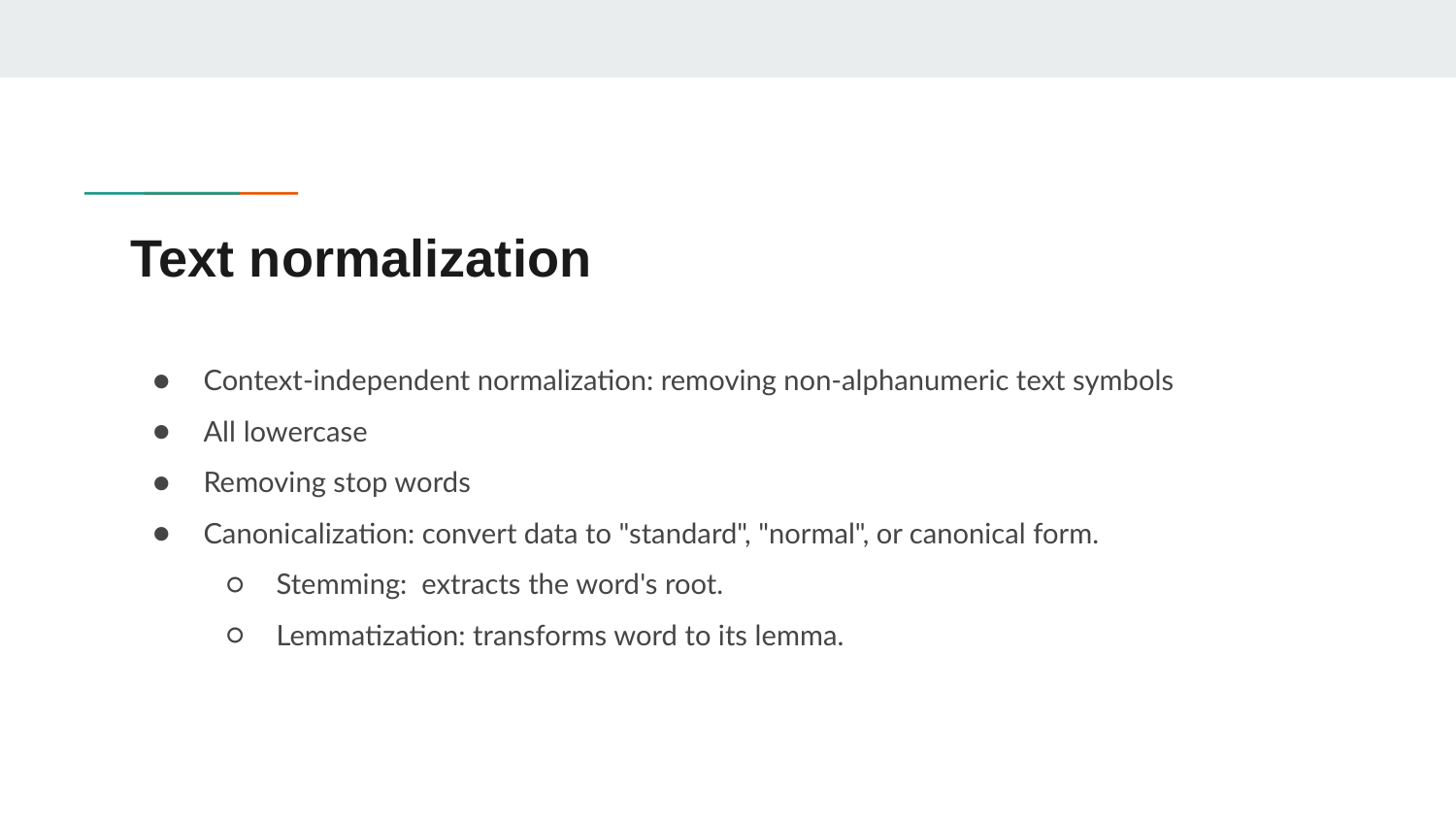

# Text normalization
Context-independent normalization: removing non-alphanumeric text symbols
All lowercase
Removing stop words
Canonicalization: convert data to "standard", "normal", or canonical form.
Stemming:  extracts the word's root.
Lemmatization: transforms word to its lemma.